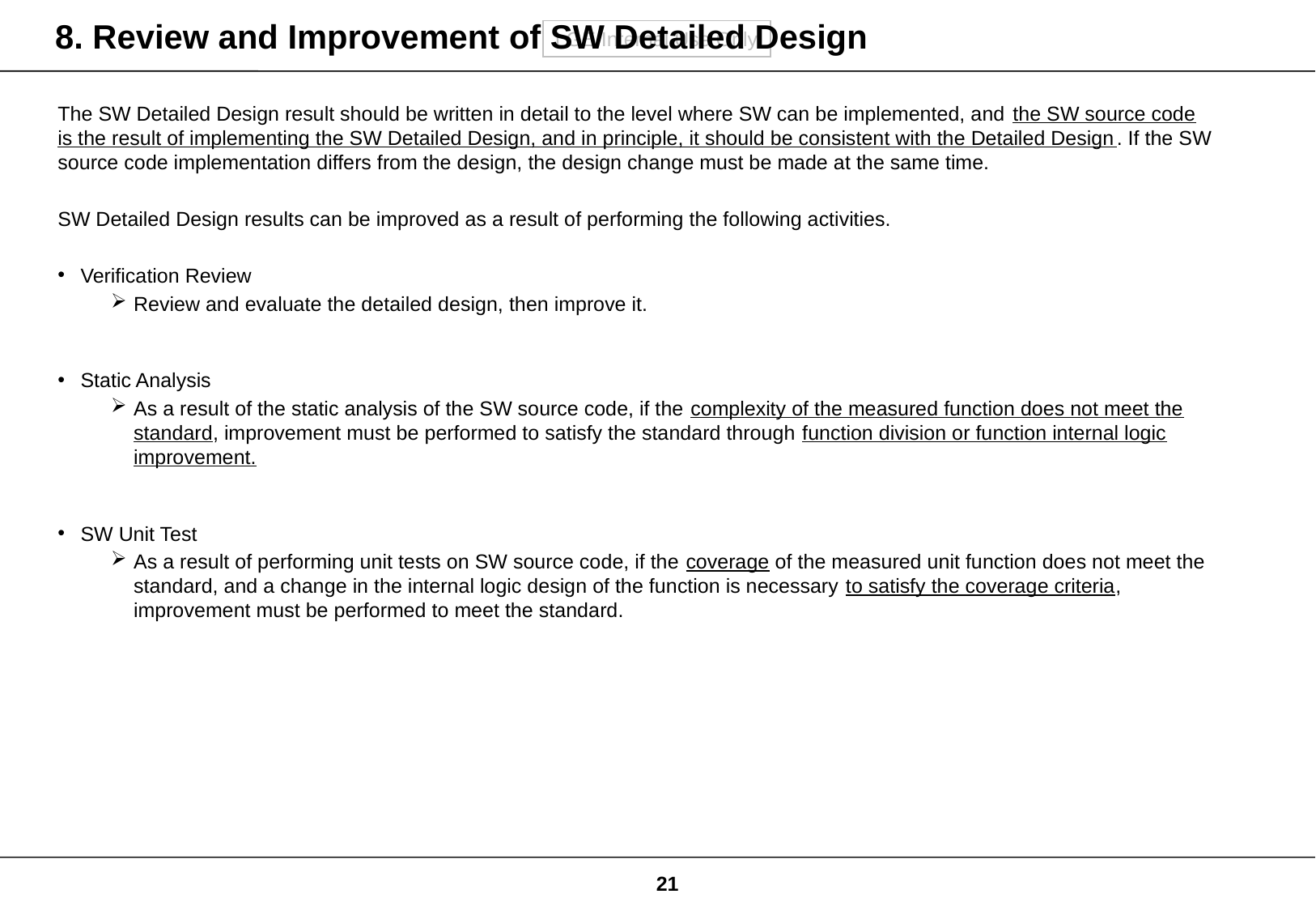

# 8. Review and Improvement of SW Detailed Design
The SW Detailed Design result should be written in detail to the level where SW can be implemented, and the SW source code is the result of implementing the SW Detailed Design, and in principle, it should be consistent with the Detailed Design. If the SW source code implementation differs from the design, the design change must be made at the same time.

SW Detailed Design results can be improved as a result of performing the following activities.

Verification Review
Review and evaluate the detailed design, then improve it.

Static Analysis
As a result of the static analysis of the SW source code, if the complexity of the measured function does not meet the standard, improvement must be performed to satisfy the standard through function division or function internal logic improvement.

SW Unit Test
As a result of performing unit tests on SW source code, if the coverage of the measured unit function does not meet the standard, and a change in the internal logic design of the function is necessary to satisfy the coverage criteria, improvement must be performed to meet the standard.

21